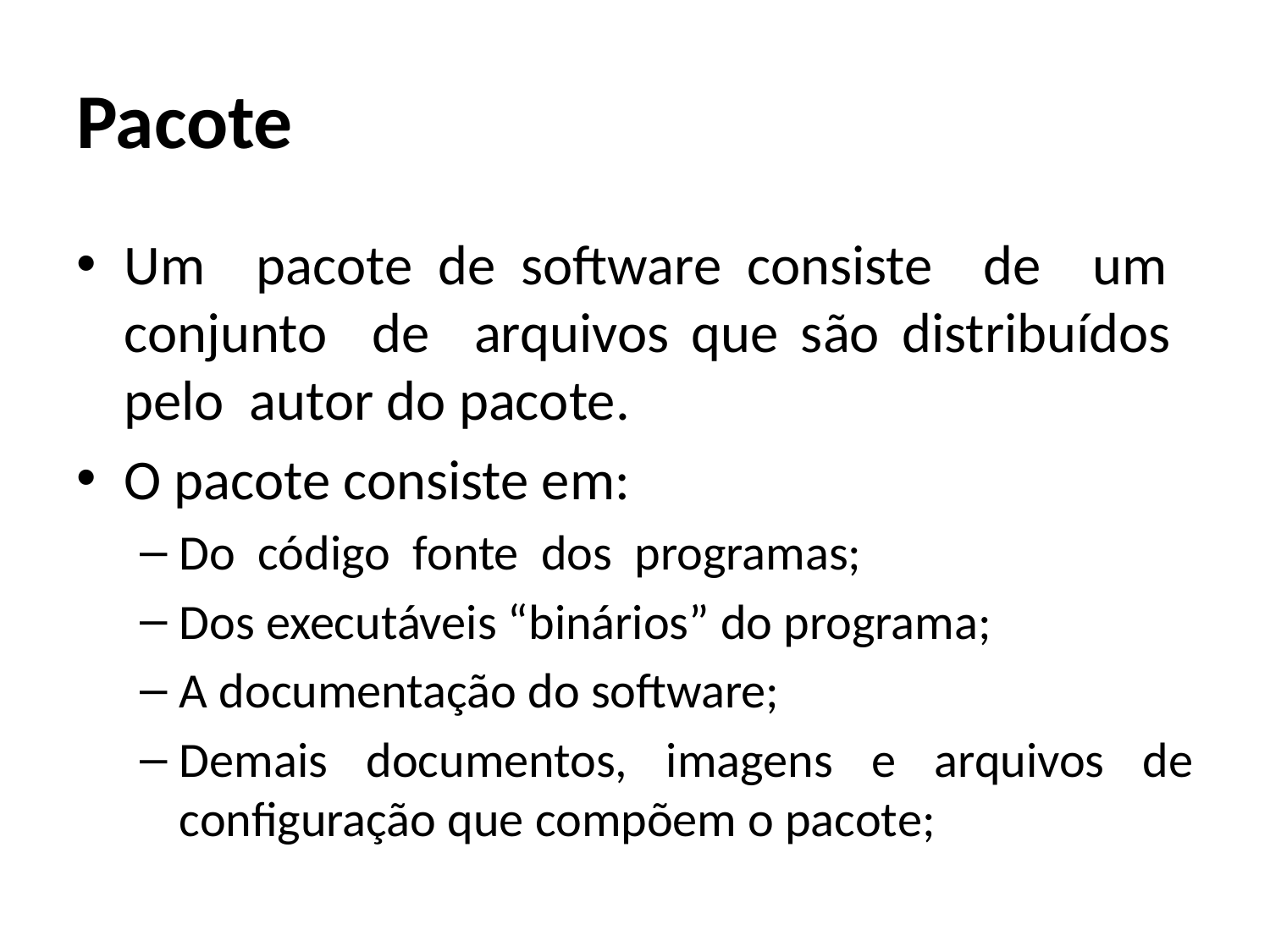

# Pacote
Um  pacote de software consiste  de  um  conjunto  de  arquivos que são distribuídos  pelo  autor do pacote.
O pacote consiste em:
Do  código  fonte  dos  programas;
Dos executáveis “binários” do programa;
A documentação do software;
Demais documentos, imagens e arquivos de configuração que compõem o pacote;